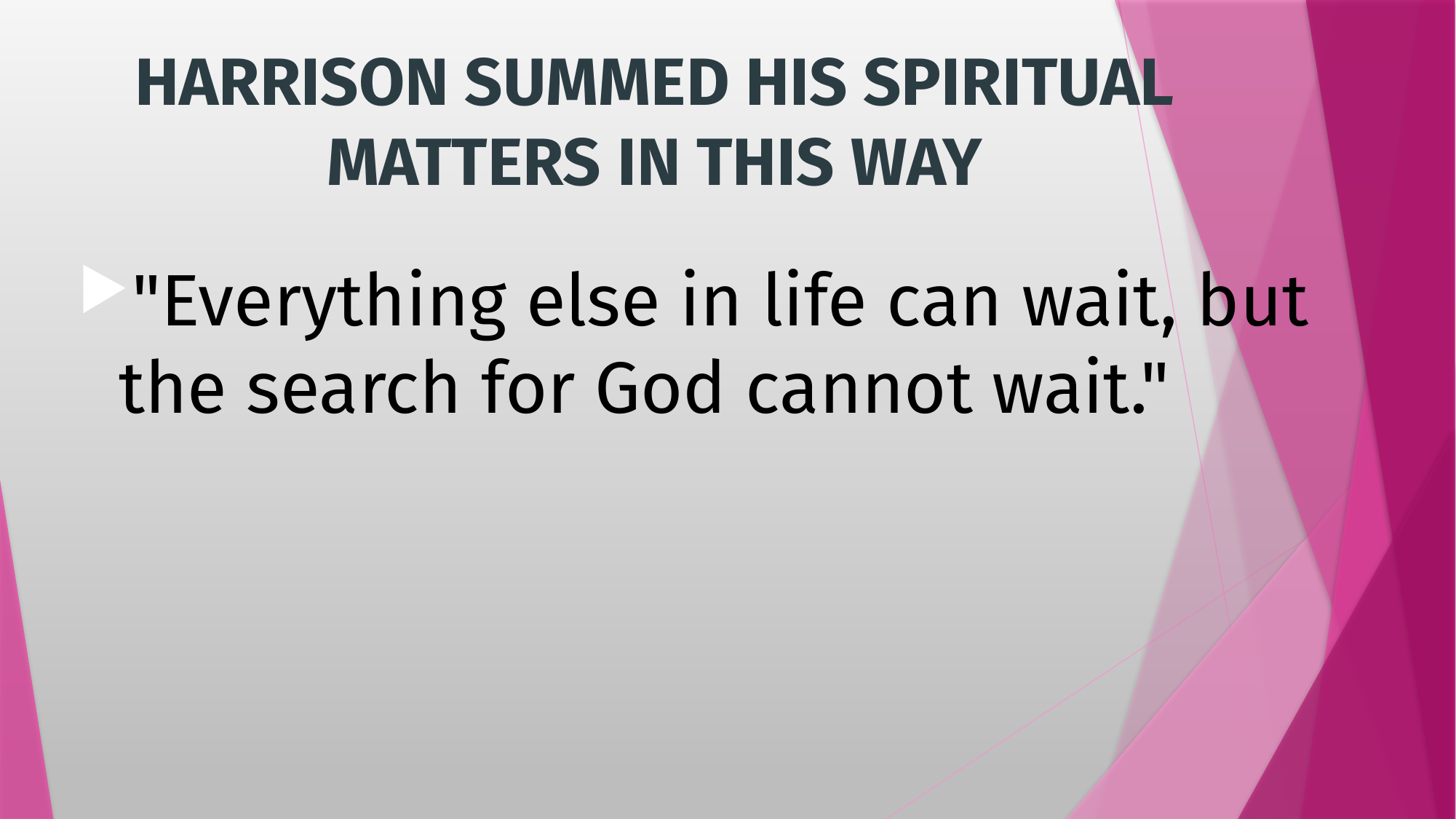

# HARRISON SUMMED HIS SPIRITUAL MATTERS IN THIS WAY
"Everything else in life can wait, but the search for God cannot wait."